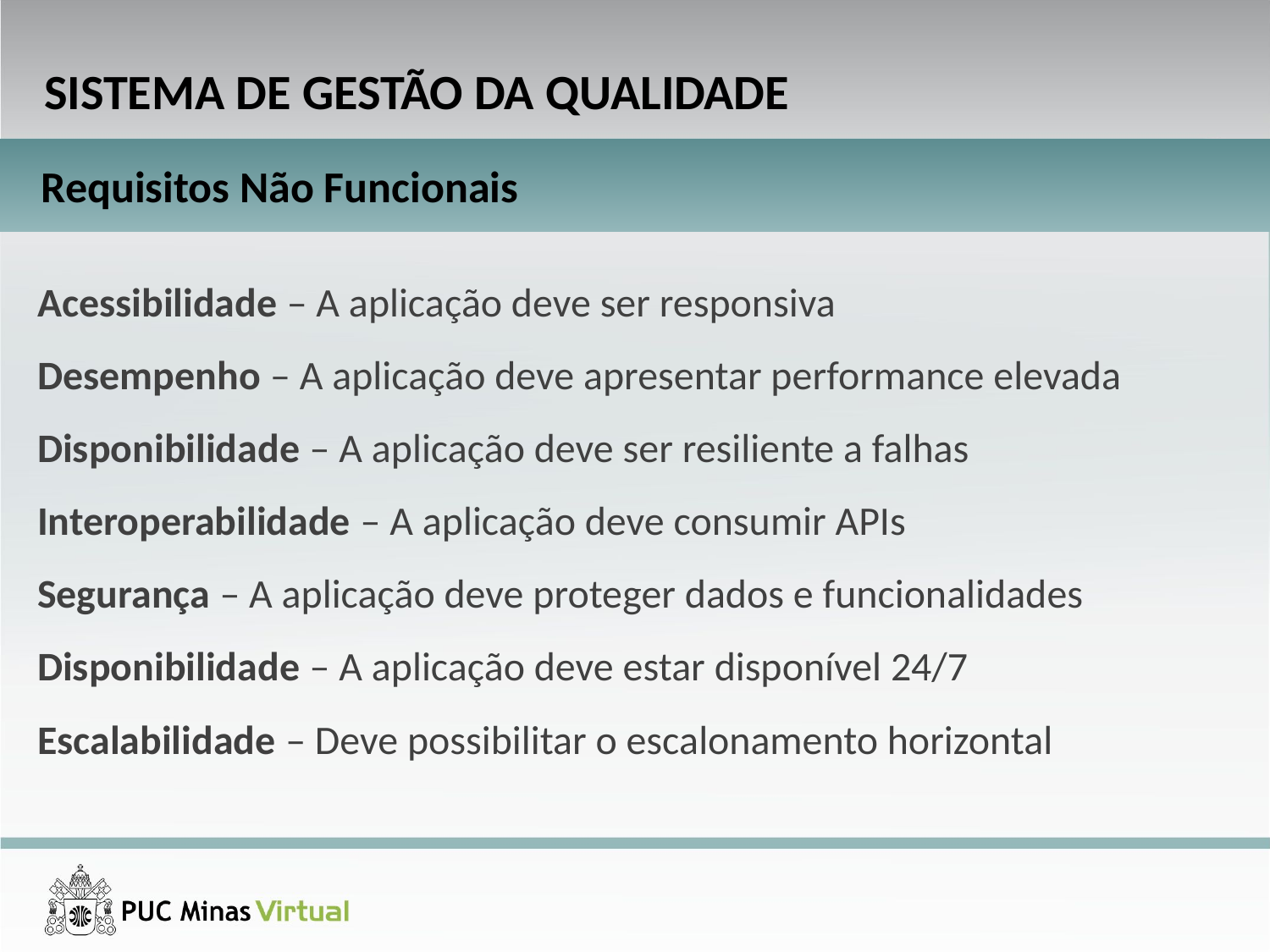

SISTEMA DE GESTÃO DA QUALIDADE

Requisitos Não Funcionais
Acessibilidade – A aplicação deve ser responsiva
Desempenho – A aplicação deve apresentar performance elevada
Disponibilidade – A aplicação deve ser resiliente a falhas
Interoperabilidade – A aplicação deve consumir APIs
Segurança – A aplicação deve proteger dados e funcionalidades
Disponibilidade – A aplicação deve estar disponível 24/7
Escalabilidade – Deve possibilitar o escalonamento horizontal